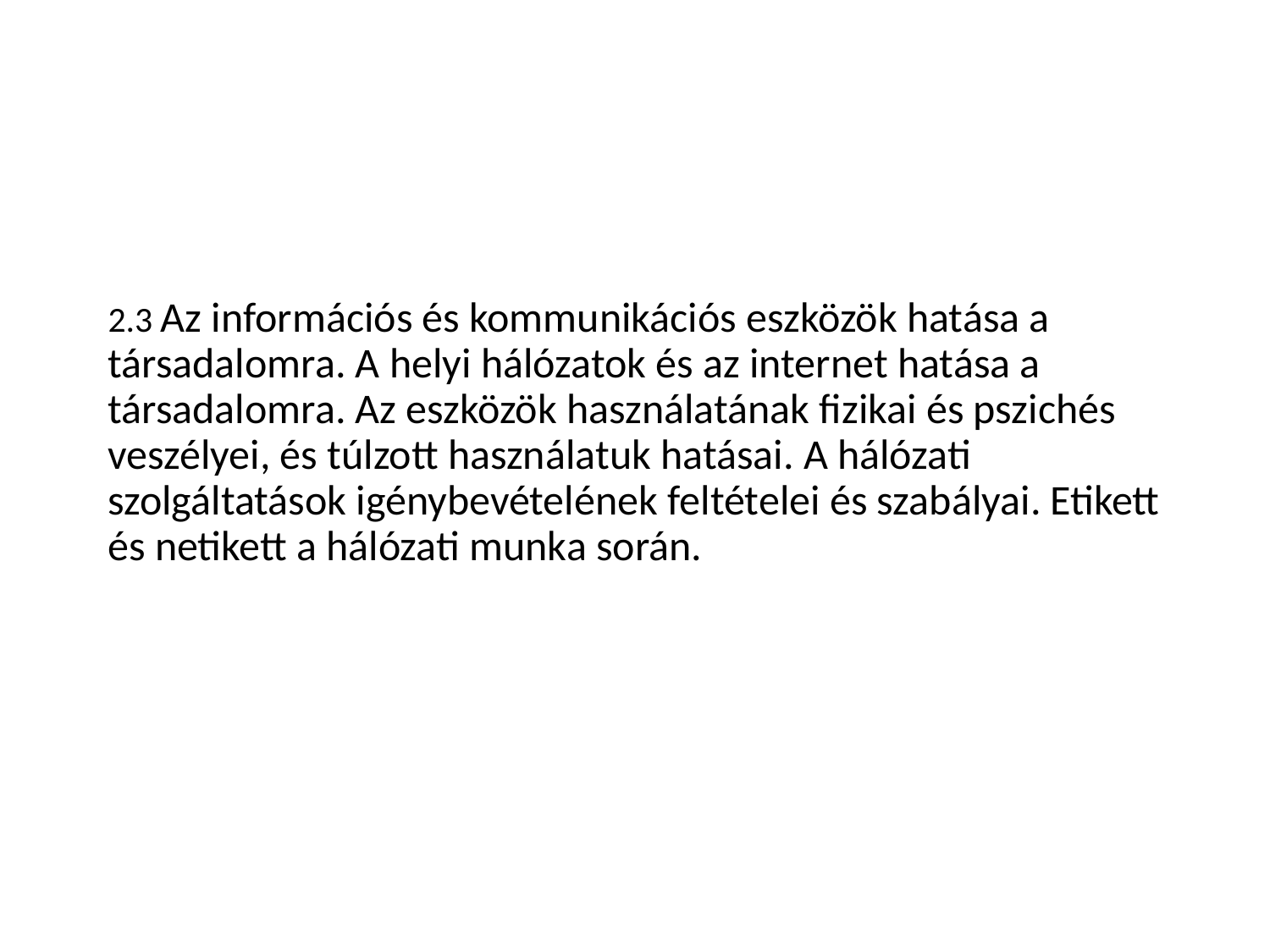

# 2.3 Az információs és kommunikációs eszközök hatása a társadalomra. A helyi hálózatok és az internet hatása a társadalomra. Az eszközök használatának fizikai és pszichés veszélyei, és túlzott használatuk hatásai. A hálózati szolgáltatások igénybevételének feltételei és szabályai. Etikett és netikett a hálózati munka során.